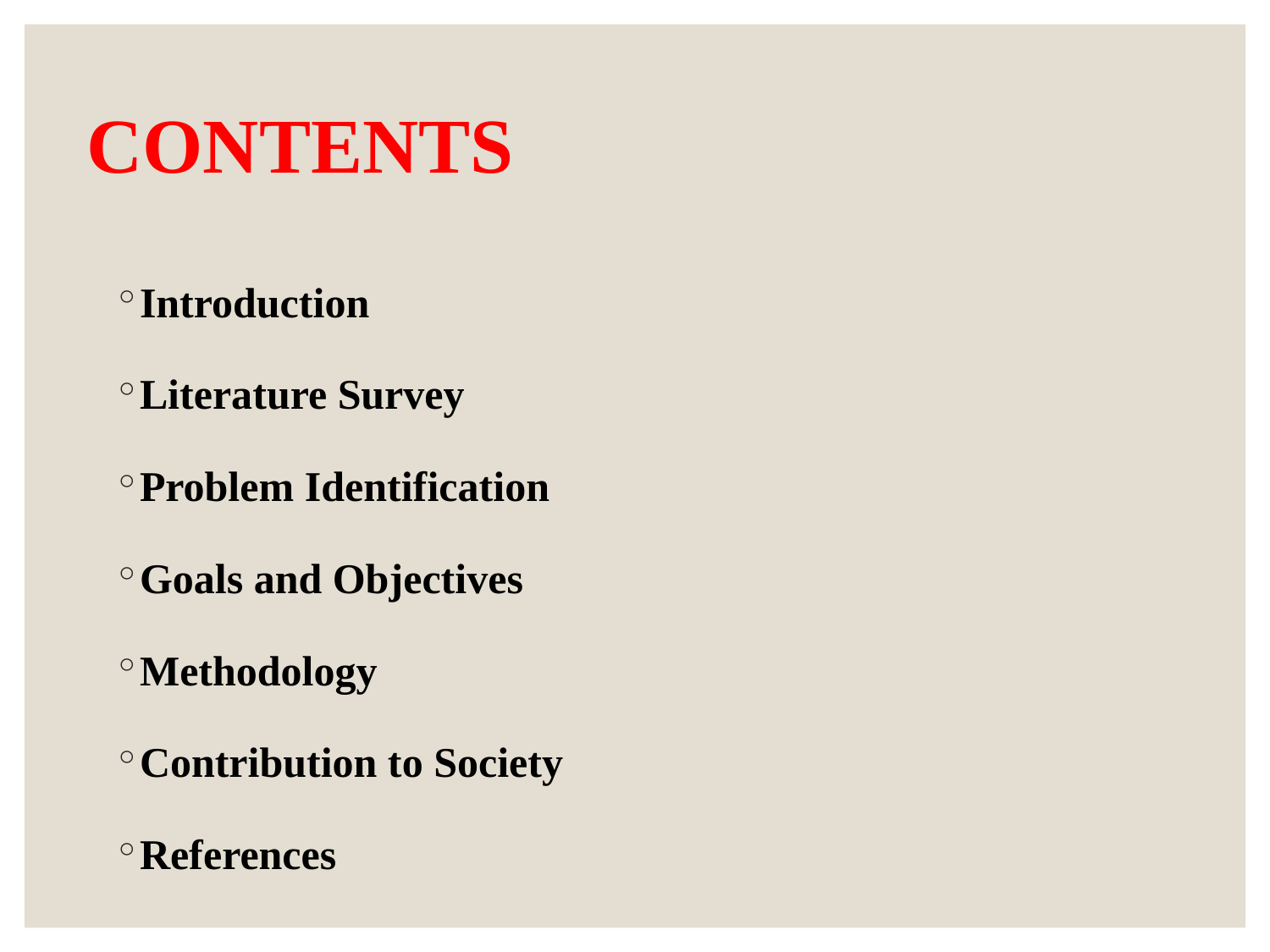

# CONTENTS
Introduction
Literature Survey
Problem Identification
Goals and Objectives
Methodology
Contribution to Society
References